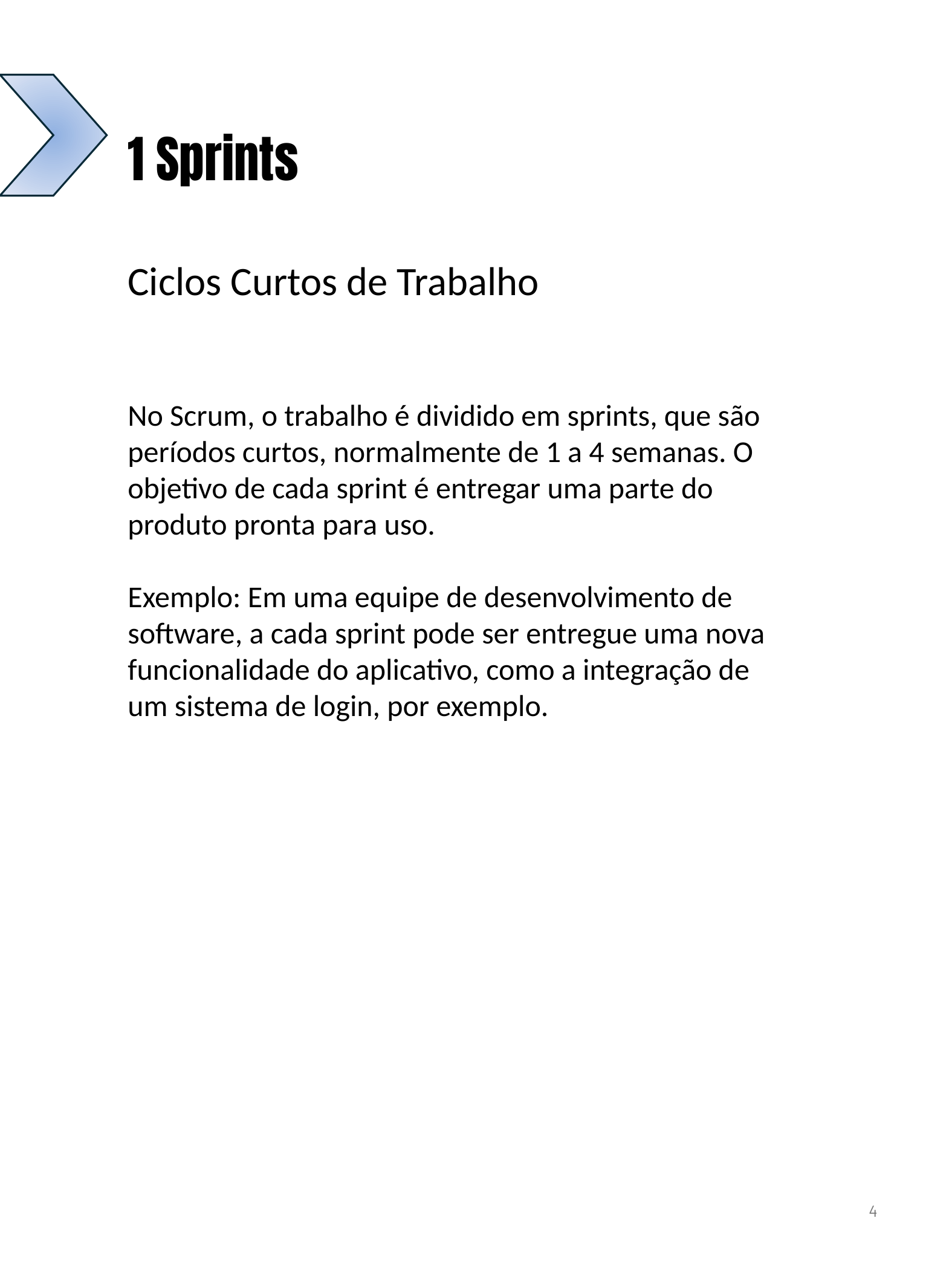

1 Sprints
Ciclos Curtos de Trabalho

No Scrum, o trabalho é dividido em sprints, que são períodos curtos, normalmente de 1 a 4 semanas. O objetivo de cada sprint é entregar uma parte do produto pronta para uso.

Exemplo: Em uma equipe de desenvolvimento de software, a cada sprint pode ser entregue uma nova funcionalidade do aplicativo, como a integração de um sistema de login, por exemplo.

4